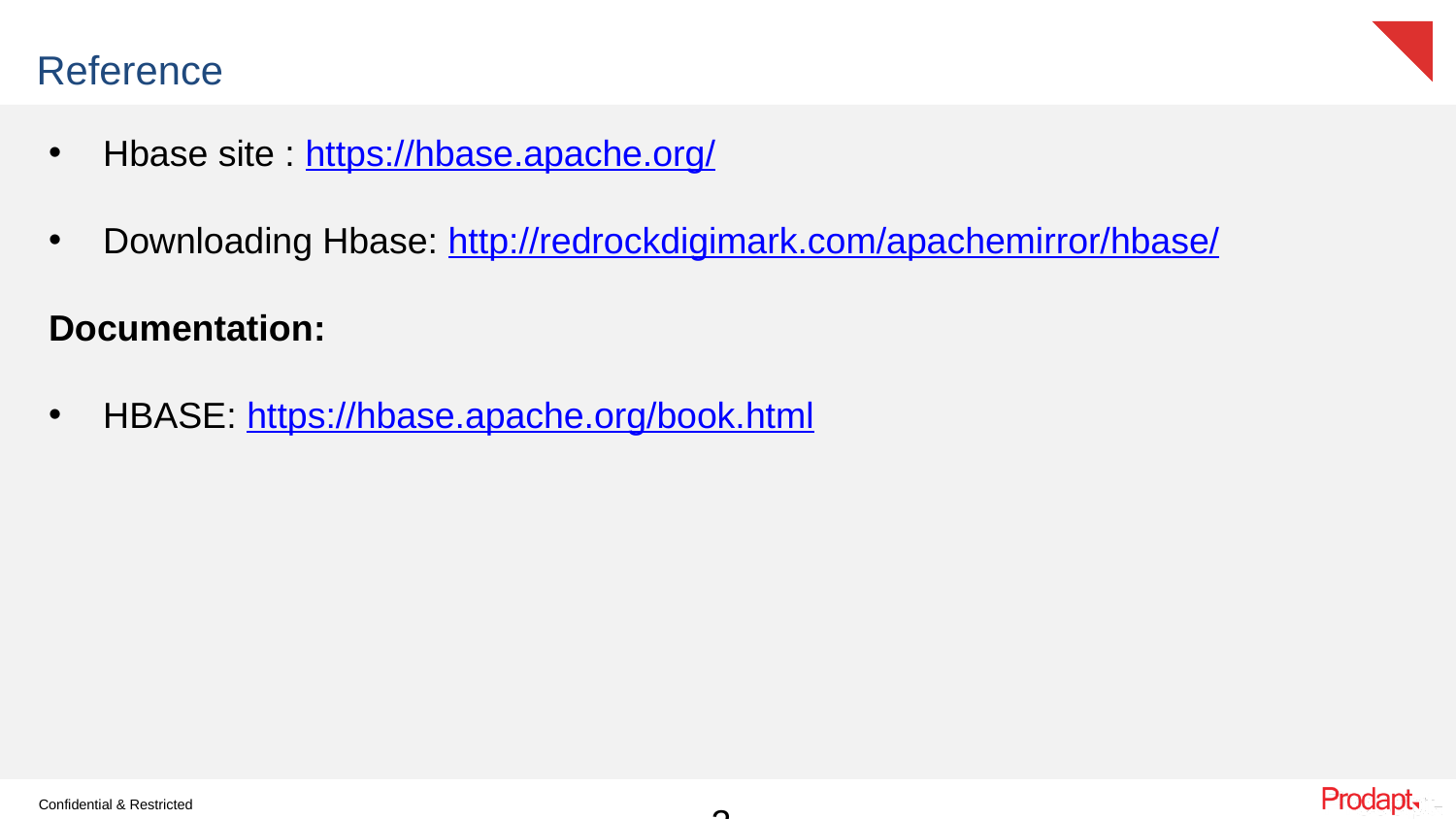

# Reference
Hbase site : https://hbase.apache.org/

Downloading Hbase: http://redrockdigimark.com/apachemirror/hbase/

Documentation:

HBASE: https://hbase.apache.org/book.html
22